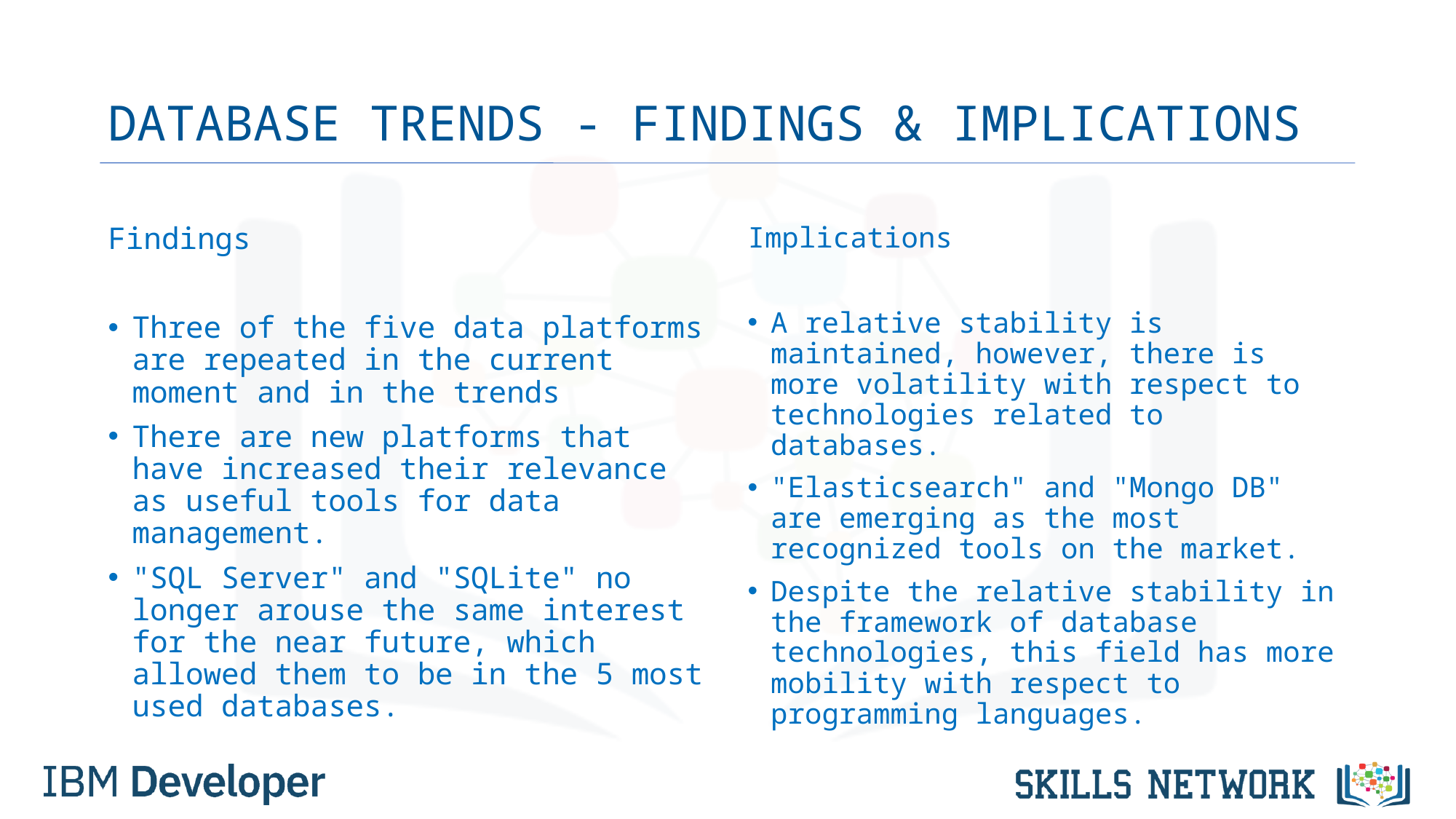

# DATABASE TRENDS - FINDINGS & IMPLICATIONS
Findings

Three of the five data platforms are repeated in the current moment and in the trends
There are new platforms that have increased their relevance as useful tools for data management.
"SQL Server" and "SQLite" no longer arouse the same interest for the near future, which allowed them to be in the 5 most used databases.
Implications

A relative stability is maintained, however, there is more volatility with respect to technologies related to databases.
"Elasticsearch" and "Mongo DB" are emerging as the most recognized tools on the market.
Despite the relative stability in the framework of database technologies, this field has more mobility with respect to programming languages.